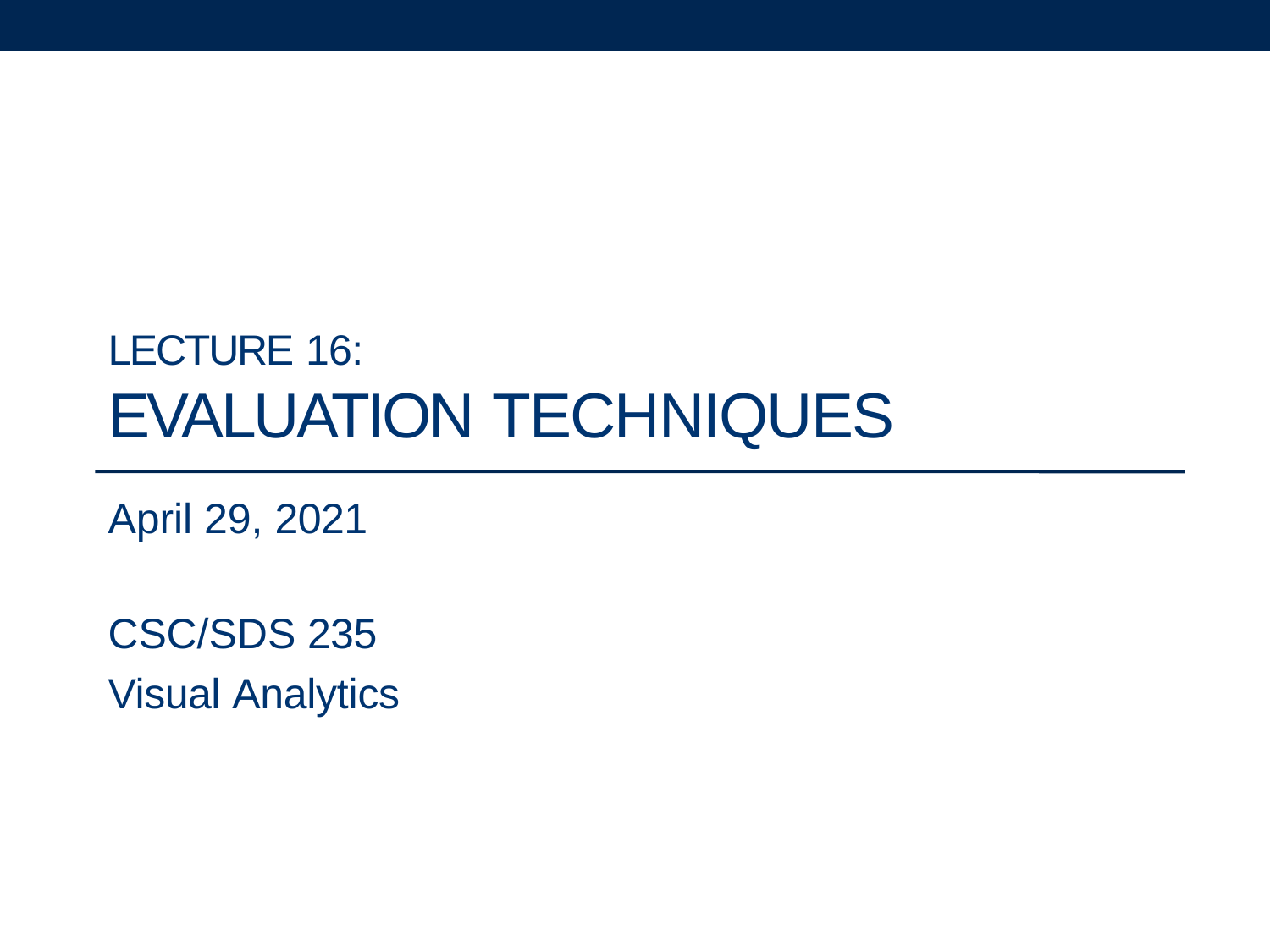

# LECTURE 16:
EVALUATION TECHNIQUES

April 29, 2021

CSC/SDS 235
Visual Analytics